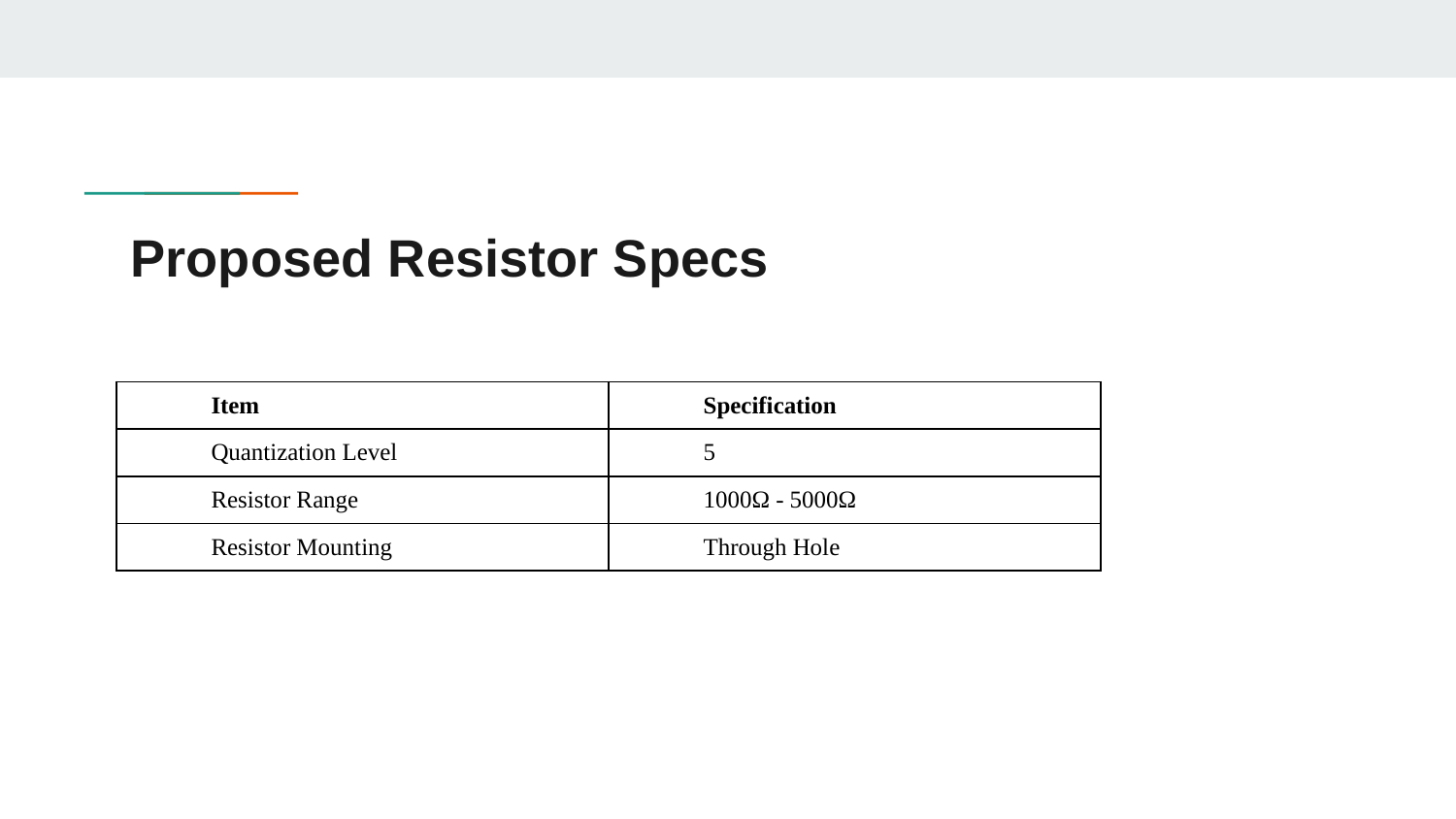

# Proposed Resistor Specs
| Item | Specification |
| --- | --- |
| Quantization Level | 5 |
| Resistor Range | 1000Ω - 5000Ω |
| Resistor Mounting | Through Hole |